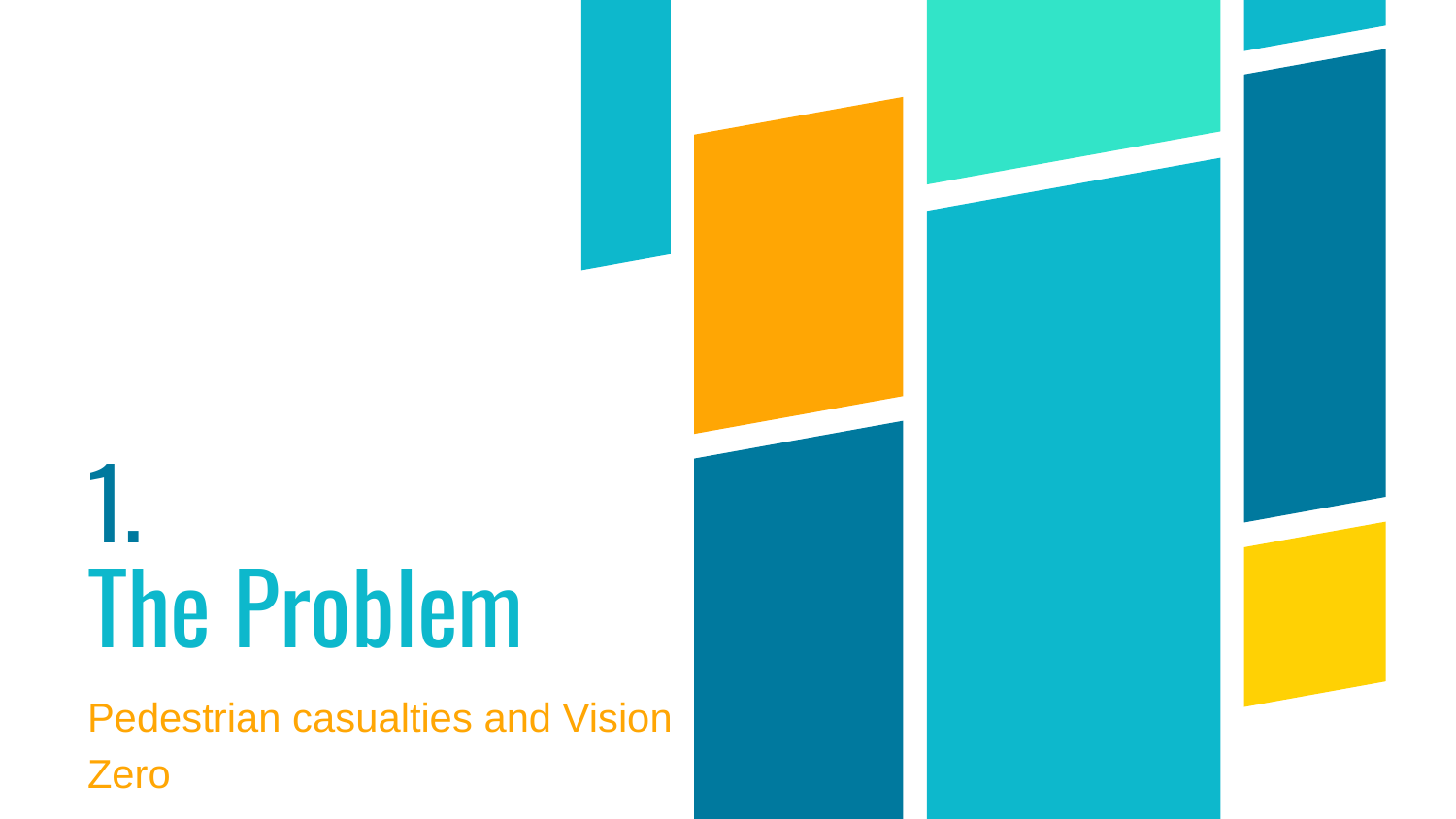

1.
The Problem
Pedestrian casualties and Vision Zero